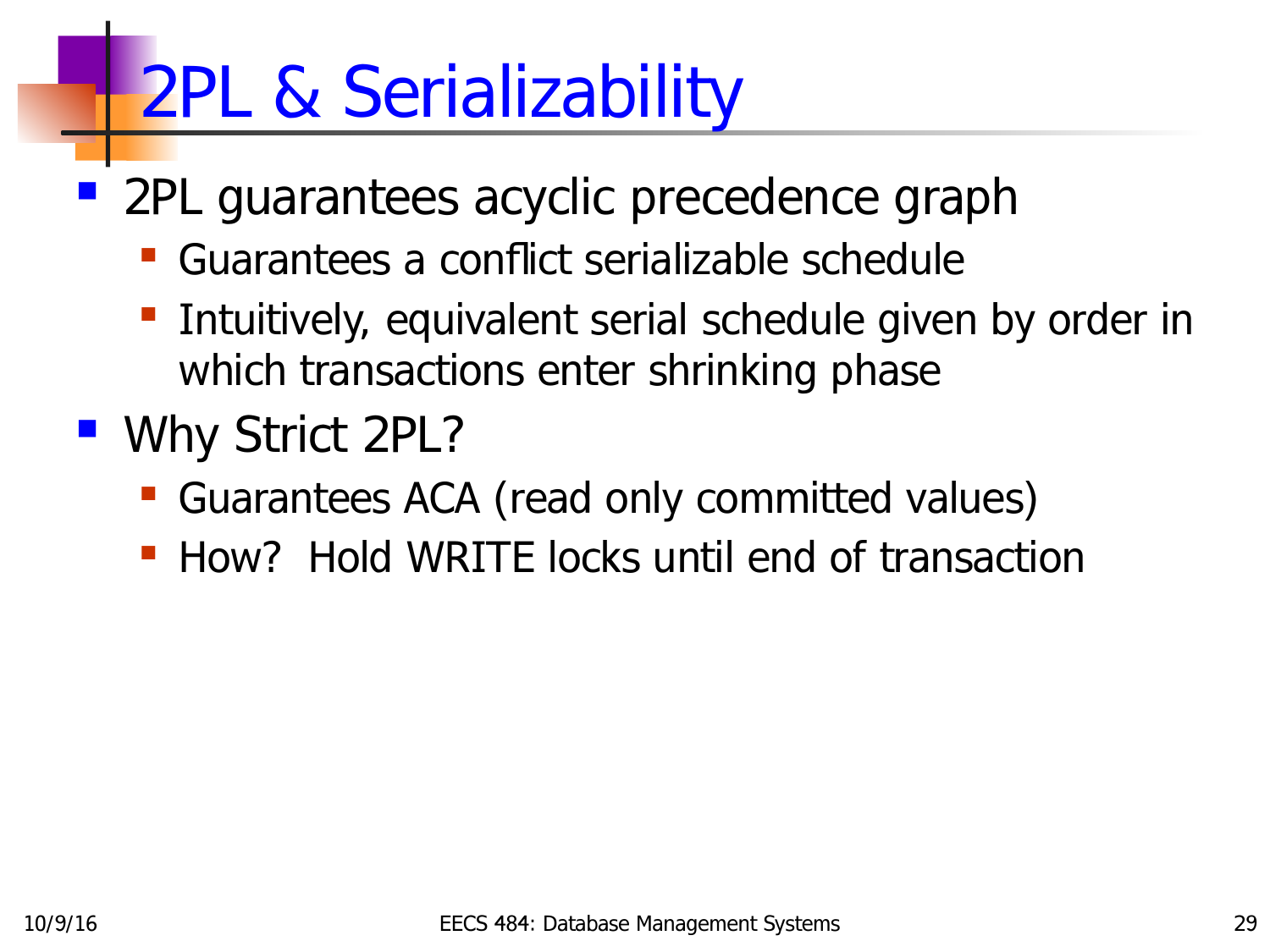

# 2PL & Serializability
2PL guarantees acyclic precedence graph
Guarantees a conflict serializable schedule
Intuitively, equivalent serial schedule given by order in which transactions enter shrinking phase
Why Strict 2PL?
Guarantees ACA (read only committed values)
How?  Hold WRITE locks until end of transaction
10/9/16
EECS 484: Database Management Systems
29